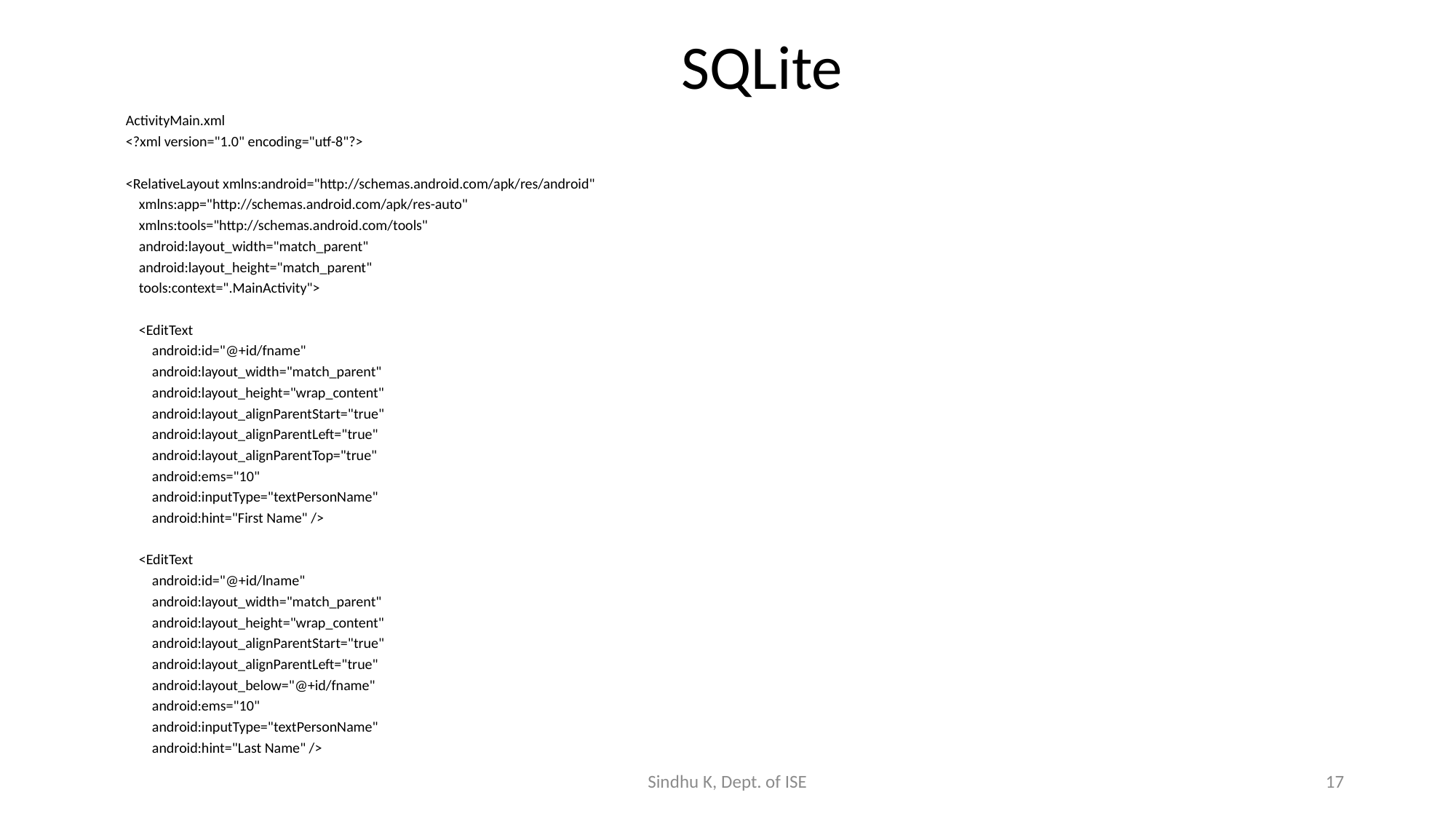

# SQLite
ActivityMain.xml
<?xml version="1.0" encoding="utf-8"?>

<RelativeLayout xmlns:android="http://schemas.android.com/apk/res/android"
    xmlns:app="http://schemas.android.com/apk/res-auto"
    xmlns:tools="http://schemas.android.com/tools"
    android:layout_width="match_parent"
    android:layout_height="match_parent"
    tools:context=".MainActivity">

    <EditText
        android:id="@+id/fname"
        android:layout_width="match_parent"
        android:layout_height="wrap_content"
        android:layout_alignParentStart="true"
        android:layout_alignParentLeft="true"
        android:layout_alignParentTop="true"
        android:ems="10"
        android:inputType="textPersonName"
        android:hint="First Name" />

    <EditText
        android:id="@+id/lname"
        android:layout_width="match_parent"
        android:layout_height="wrap_content"
        android:layout_alignParentStart="true"
        android:layout_alignParentLeft="true"
        android:layout_below="@+id/fname"
        android:ems="10"
        android:inputType="textPersonName"
        android:hint="Last Name" />
Sindhu K, Dept. of ISE
17